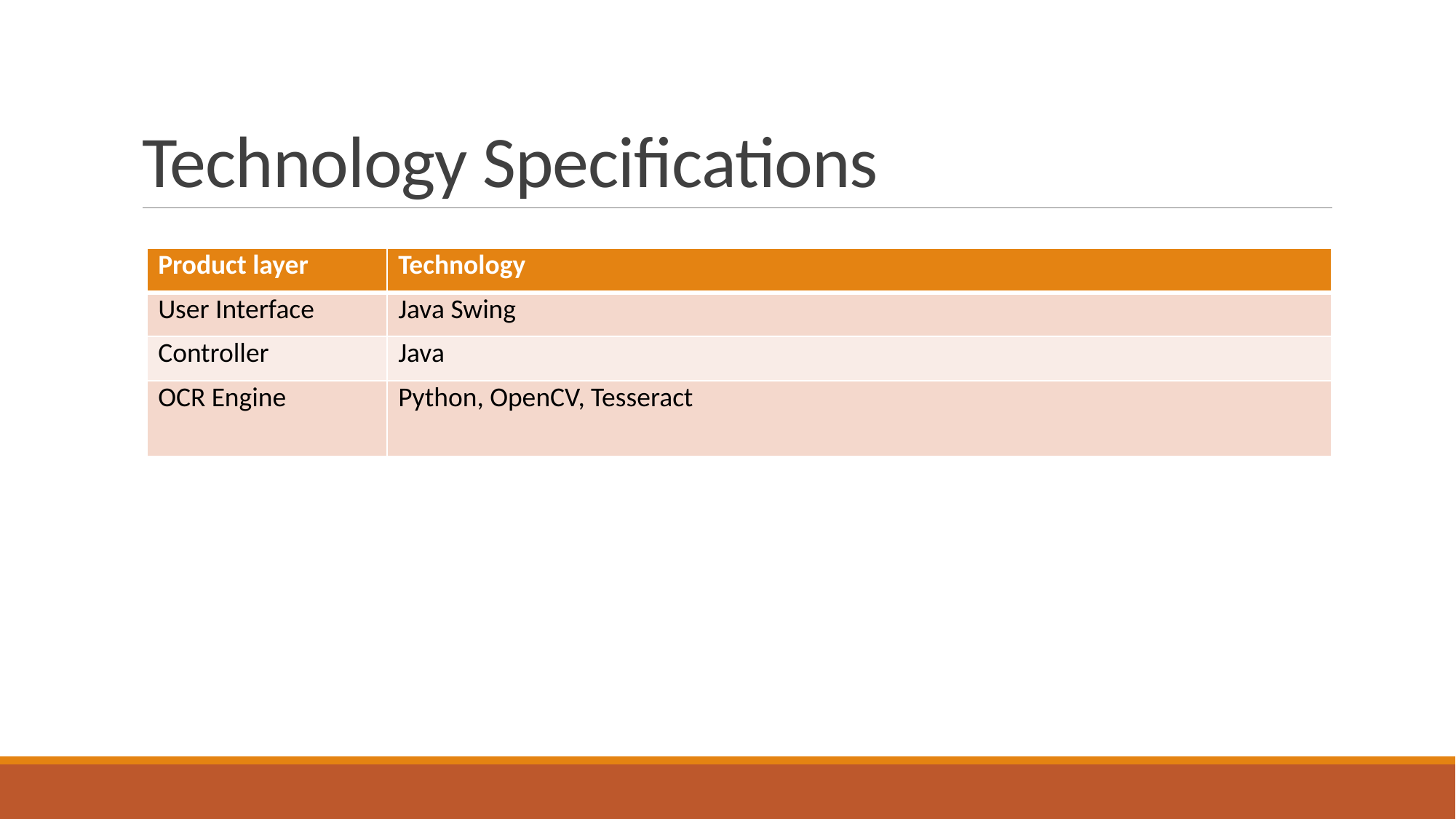

# Technology Specifications
| Product layer | Technology |
| --- | --- |
| User Interface | Java Swing |
| Controller | Java |
| OCR Engine | Python, OpenCV, Tesseract |